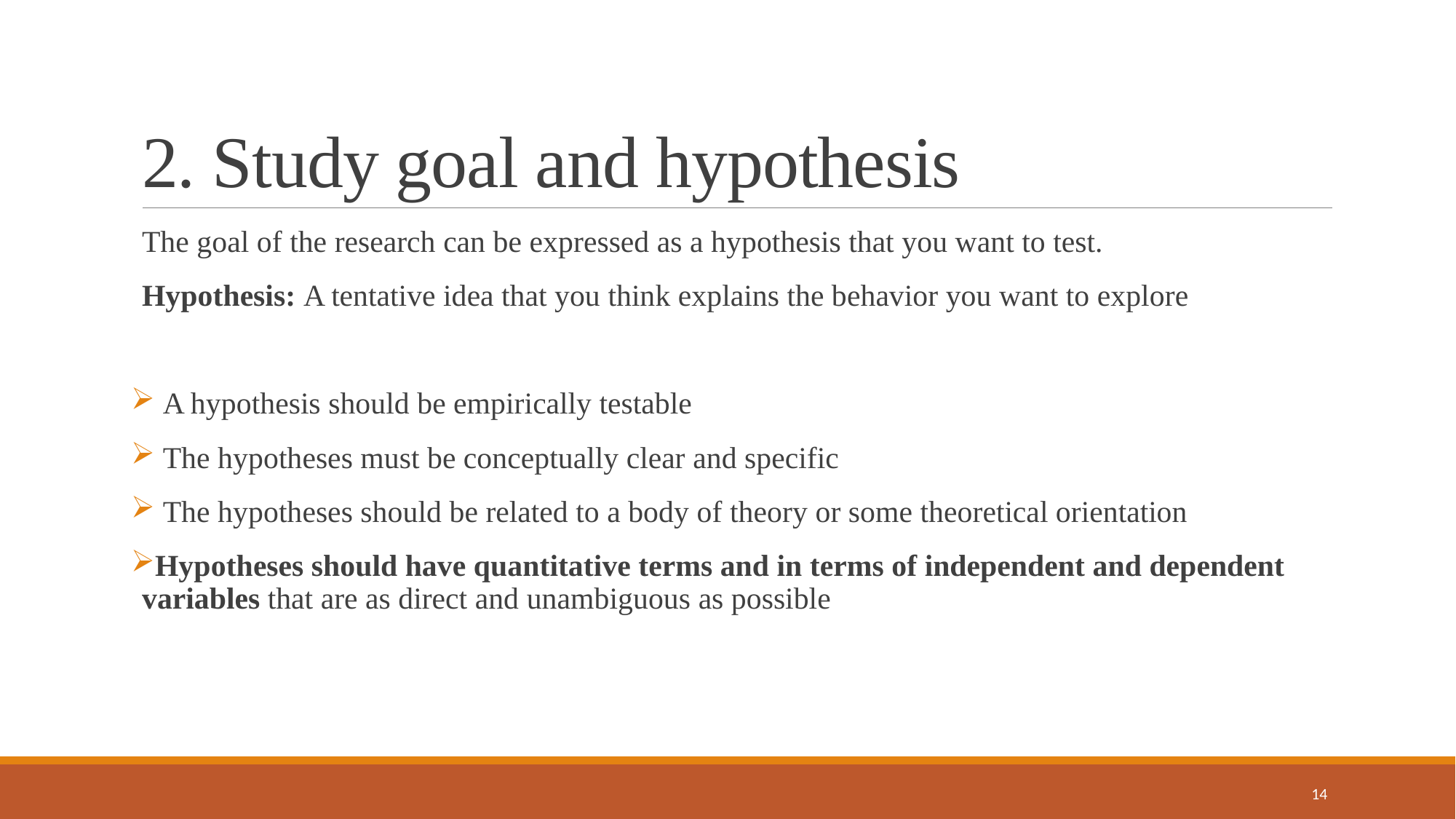

# 2. Study goal and hypothesis
The goal of the research can be expressed as a hypothesis that you want to test.
Hypothesis: A tentative idea that you think explains the behavior you want to explore

 A hypothesis should be empirically testable
 The hypotheses must be conceptually clear and specific
 The hypotheses should be related to a body of theory or some theoretical orientation
Hypotheses should have quantitative terms and in terms of independent and dependent variables that are as direct and unambiguous as possible
14